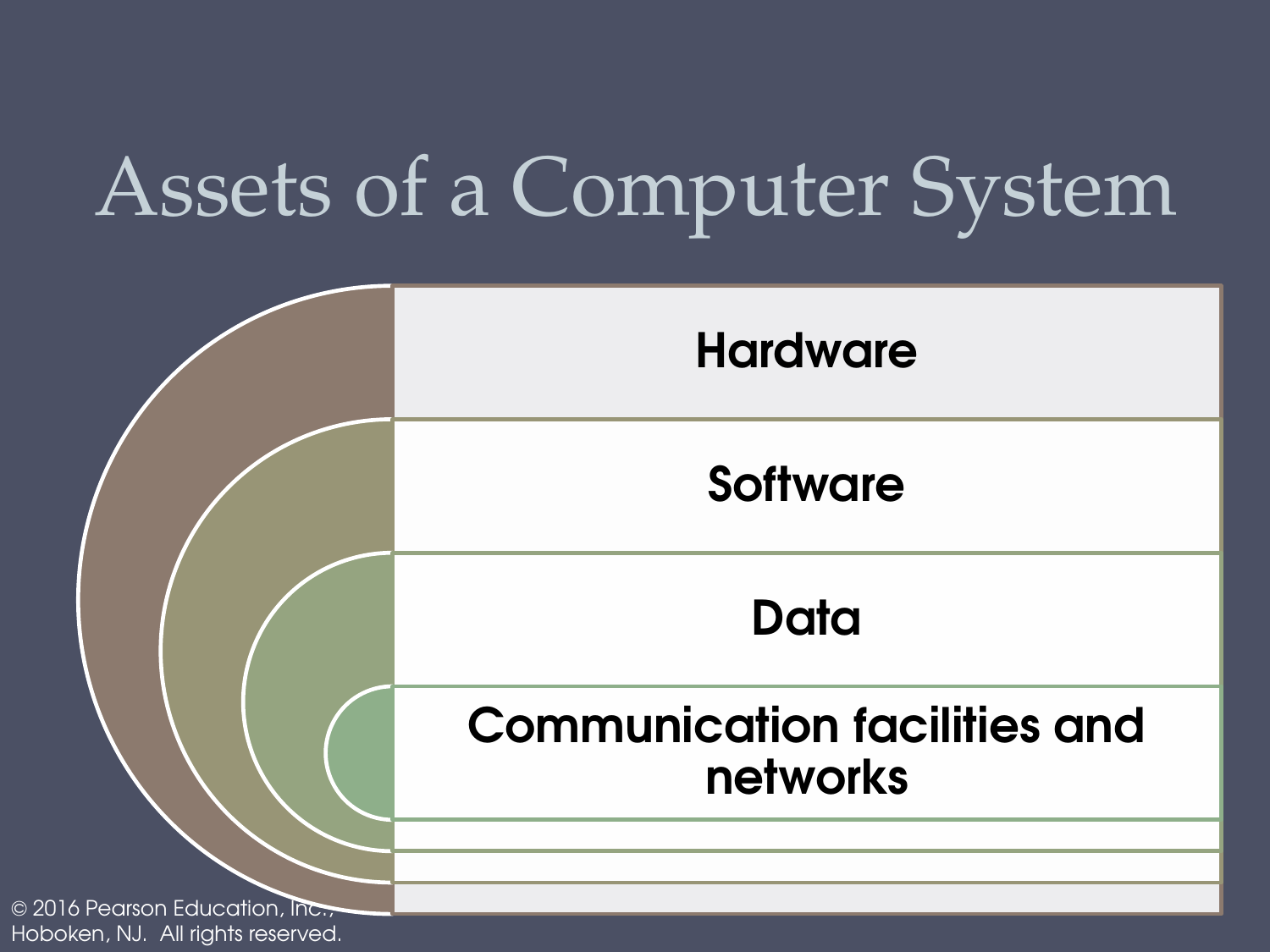

# Assets of a Computer System

Hardware

Software

Data

Communication facilities and networks
© 2016 Pearson Education, Inc., Hoboken, NJ.  All rights reserved.